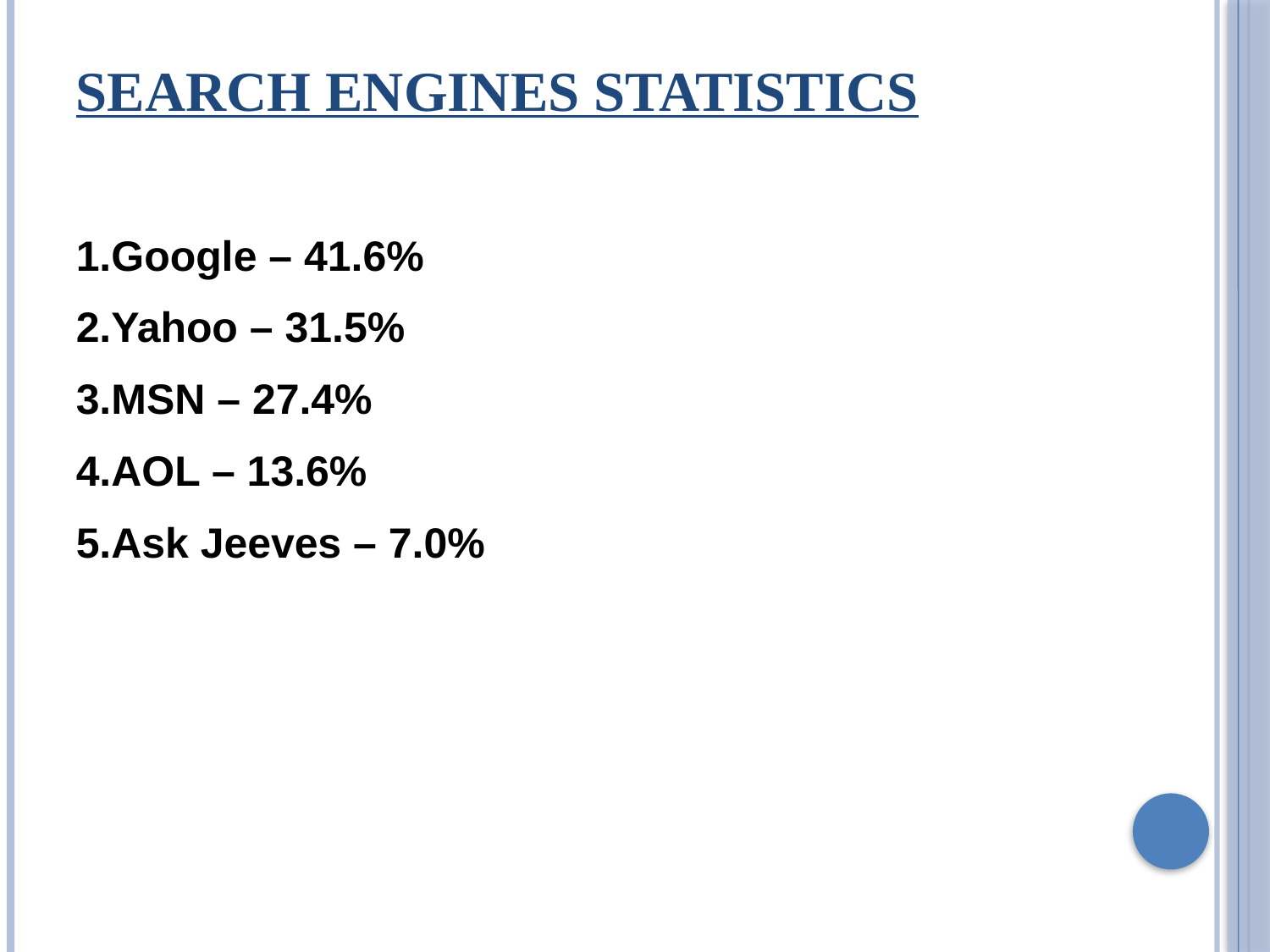

# Search Engines statistics
1.Google – 41.6%
2.Yahoo – 31.5%
3.MSN – 27.4%
4.AOL – 13.6%
5.Ask Jeeves – 7.0%